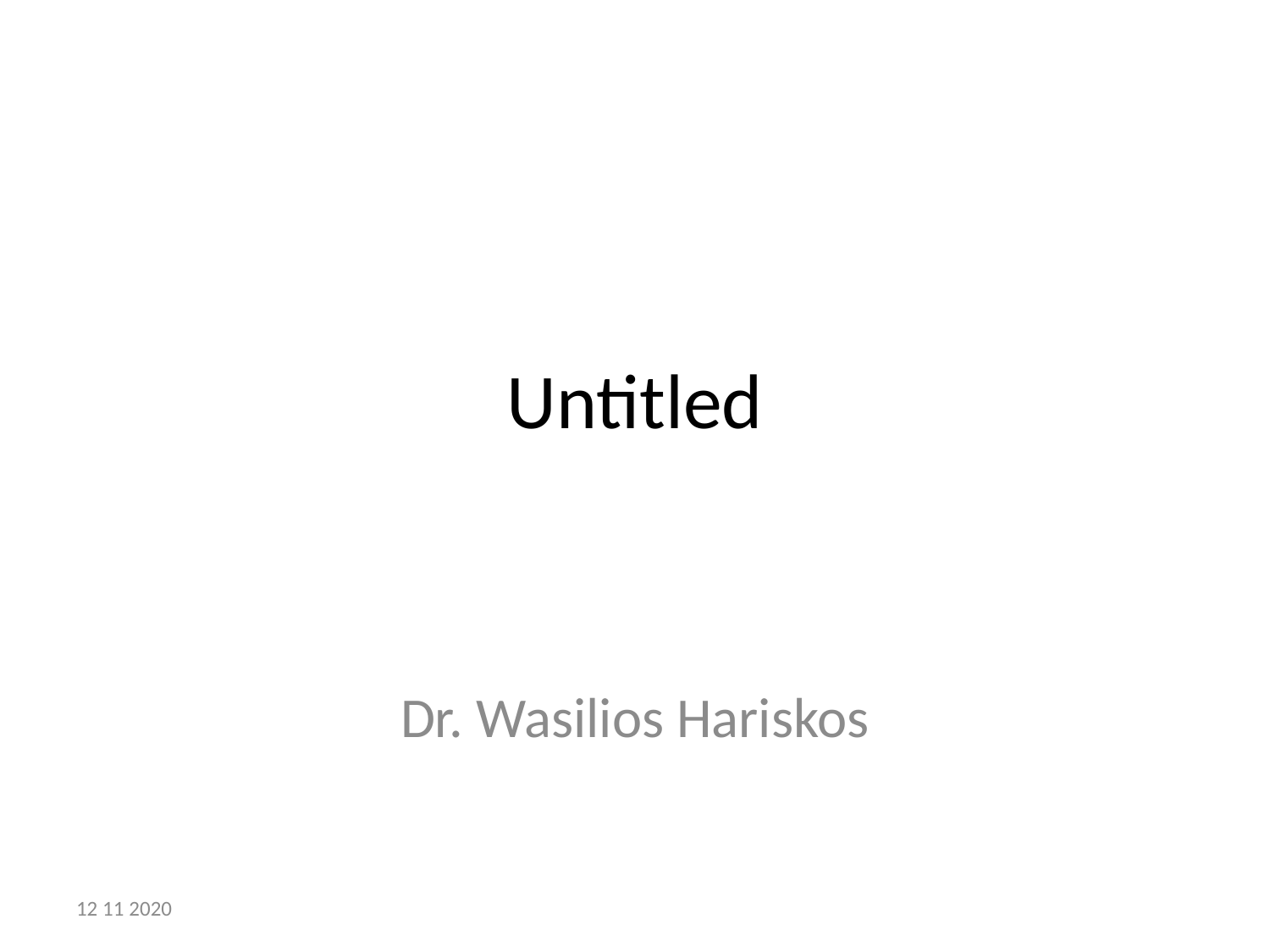

# Untitled
Dr. Wasilios Hariskos
12 11 2020